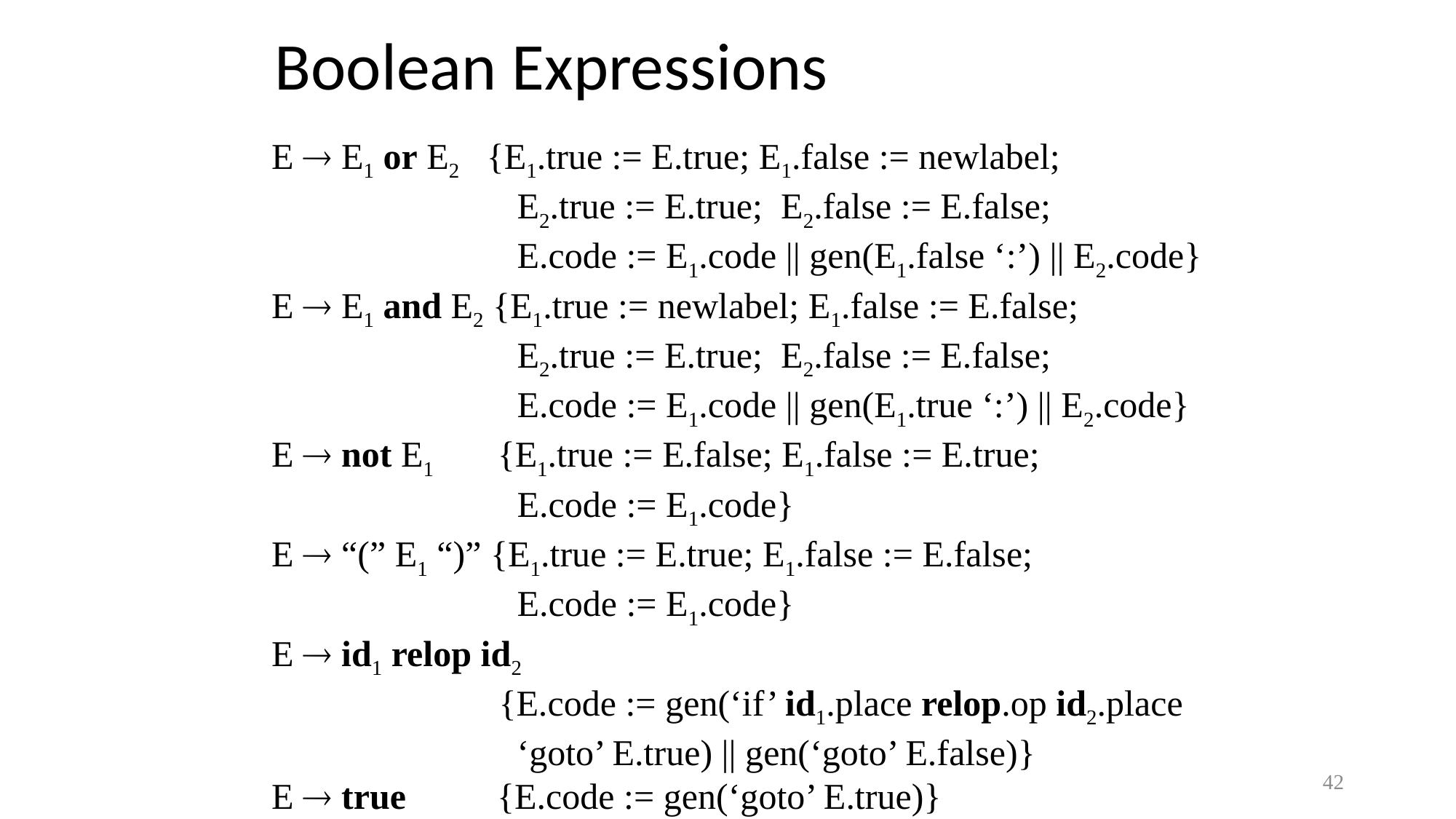

# Boolean Expressions
E → E1 or E2   {E1.true := E.true; E1.false := newlabel;
                           E2.true := E.true;  E2.false := E.false;
                           E.code := E1.code || gen(E1.false ‘:’) || E2.code}
E → E1 and E2 {E1.true := newlabel; E1.false := E.false;
                           E2.true := E.true;  E2.false := E.false;
                           E.code := E1.code || gen(E1.true ‘:’) || E2.code}
E → not E1       {E1.true := E.false; E1.false := E.true;
                           E.code := E1.code}
E → “(” E1 “)” {E1.true := E.true; E1.false := E.false;
                           E.code := E1.code}
E → id1 relop id2
                         {E.code := gen(‘if’ id1.place relop.op id2.place
                           ‘goto’ E.true) || gen(‘goto’ E.false)}
E → true          {E.code := gen(‘goto’ E.true)}
E → false         {E.code := gen(‘goto’ E.false)}
42